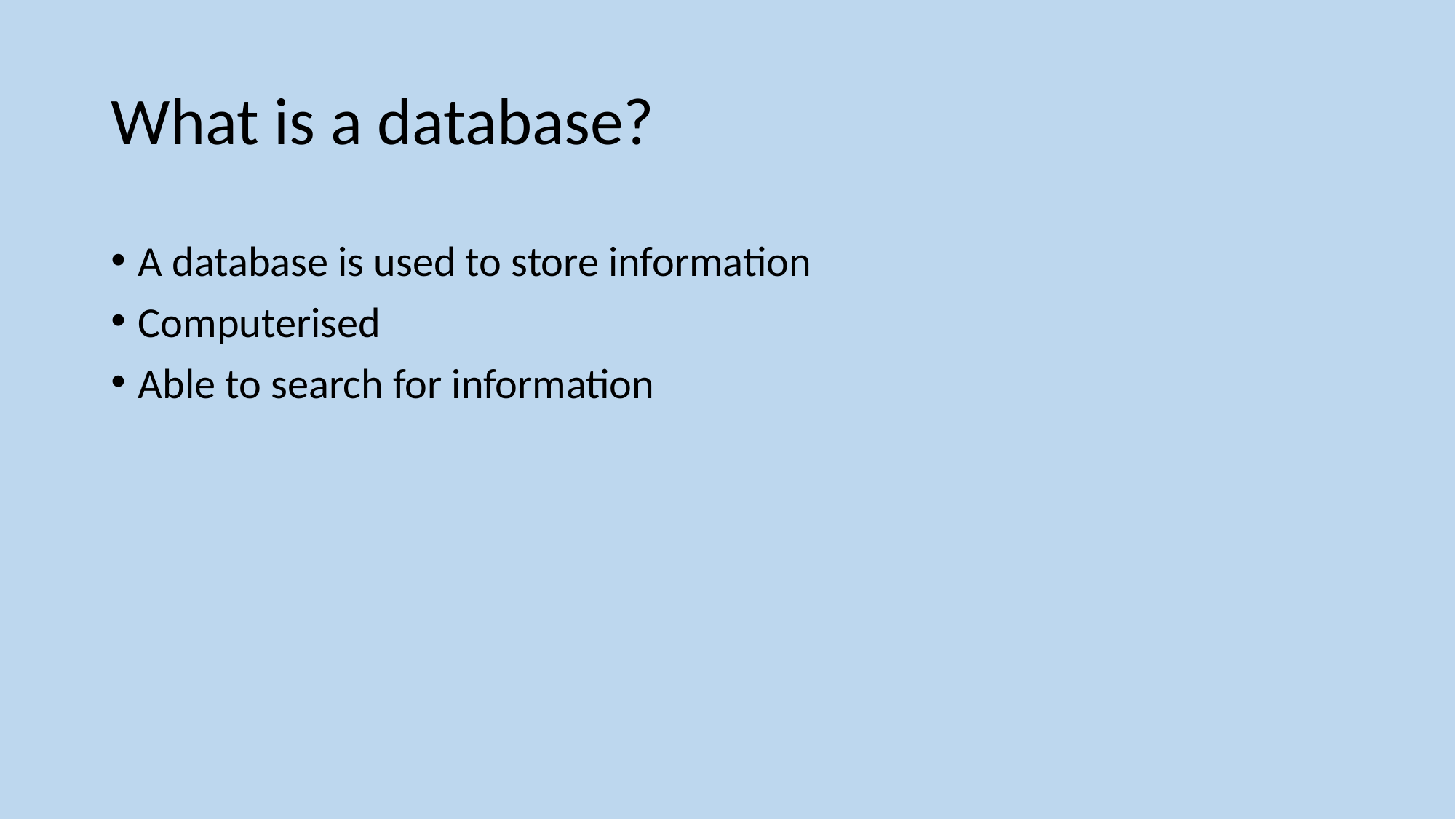

# What is a database?
A database is used to store information
Computerised
Able to search for information